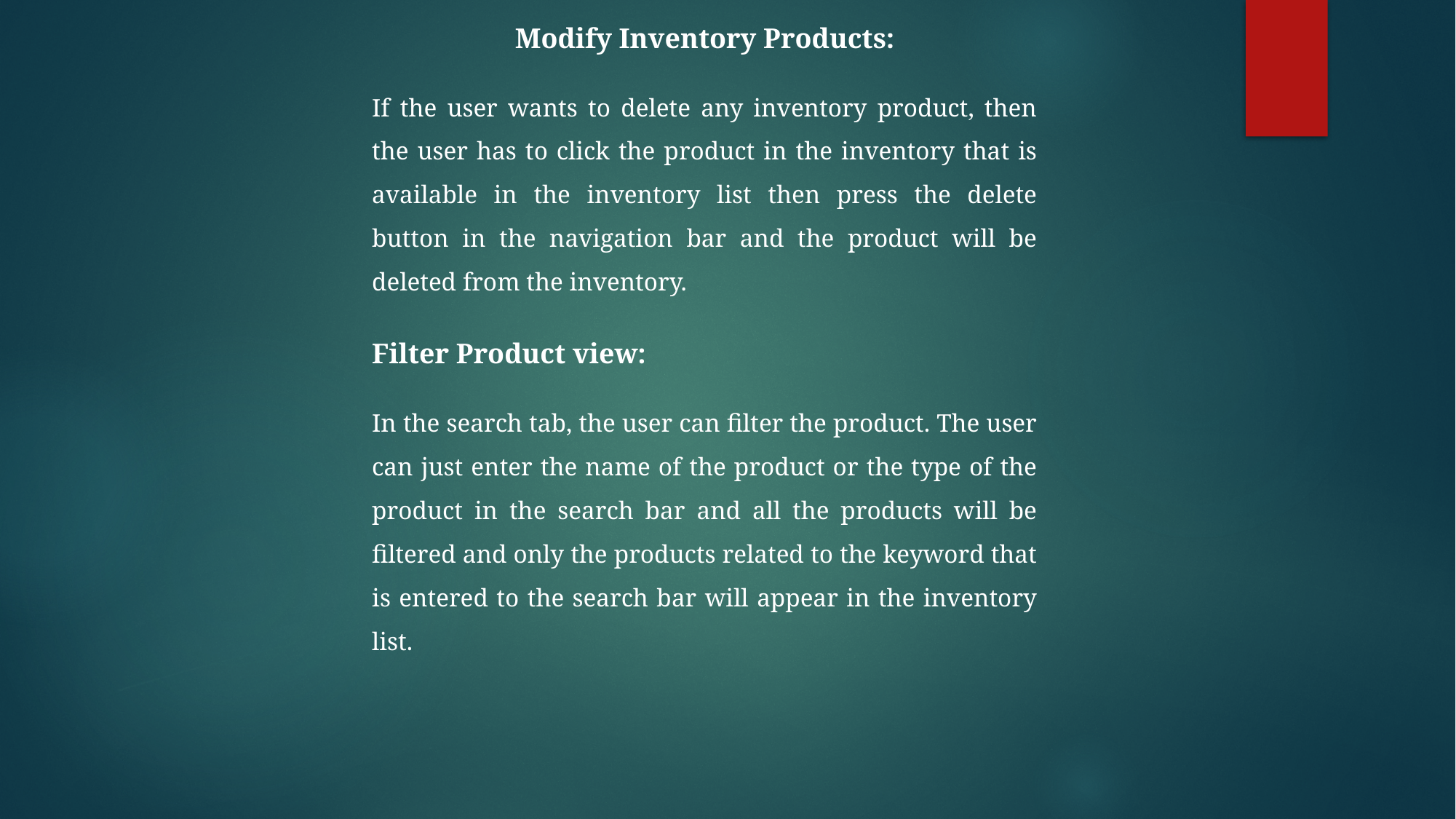

Modify Inventory Products:
If the user wants to delete any inventory product, then the user has to click the product in the inventory that is available in the inventory list then press the delete button in the navigation bar and the product will be deleted from the inventory.
Filter Product view:
In the search tab, the user can filter the product. The user can just enter the name of the product or the type of the product in the search bar and all the products will be filtered and only the products related to the keyword that is entered to the search bar will appear in the inventory list.